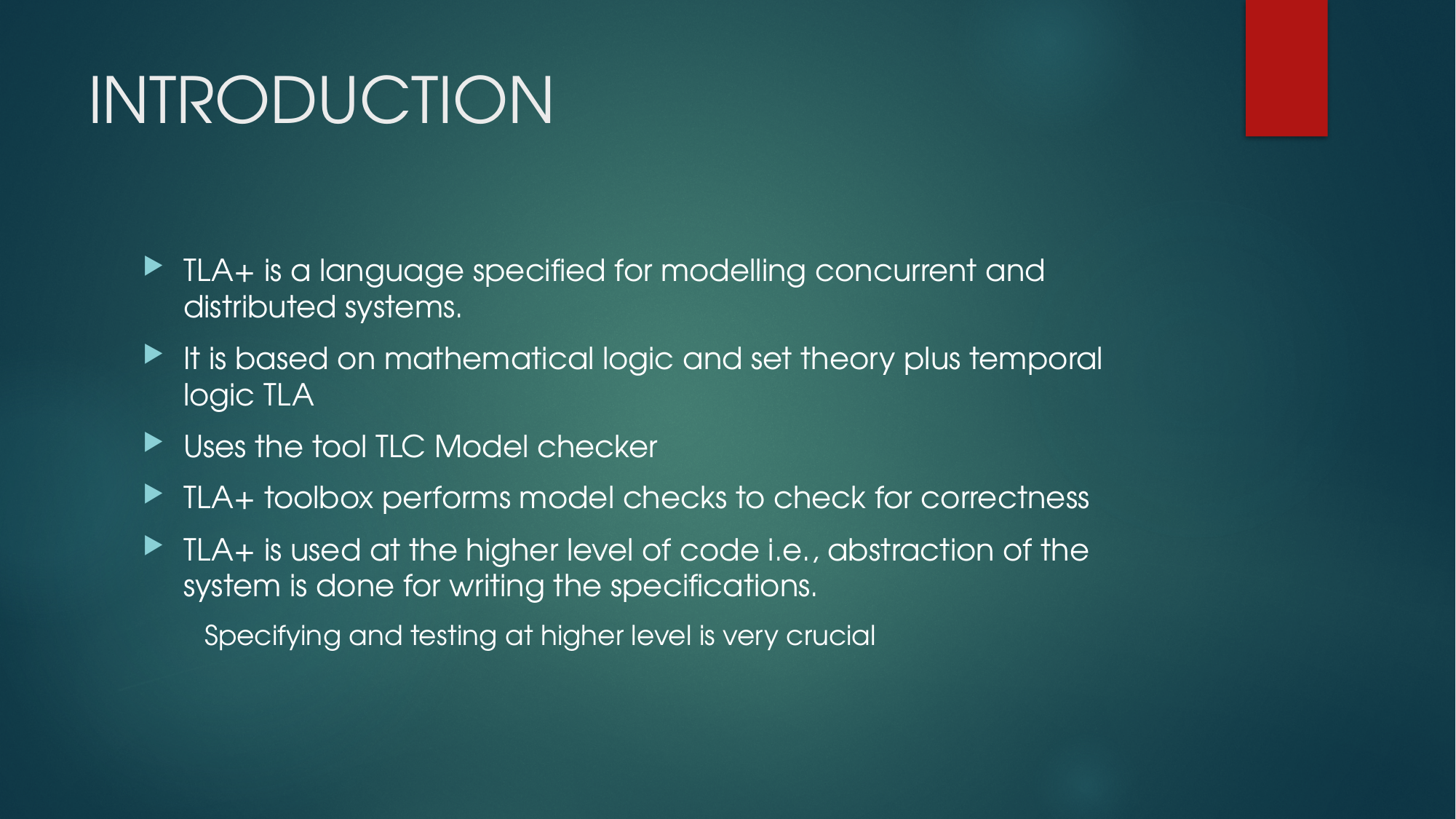

# INTRODUCTION
TLA+ is a language specified for modelling concurrent and distributed systems.
It is based on mathematical logic and set theory plus temporal logic TLA
Uses the tool TLC Model checker
TLA+ toolbox performs model checks to check for correctness
TLA+ is used at the higher level of code i.e., abstraction of the system is done for writing the specifications.
 Specifying and testing at higher level is very crucial